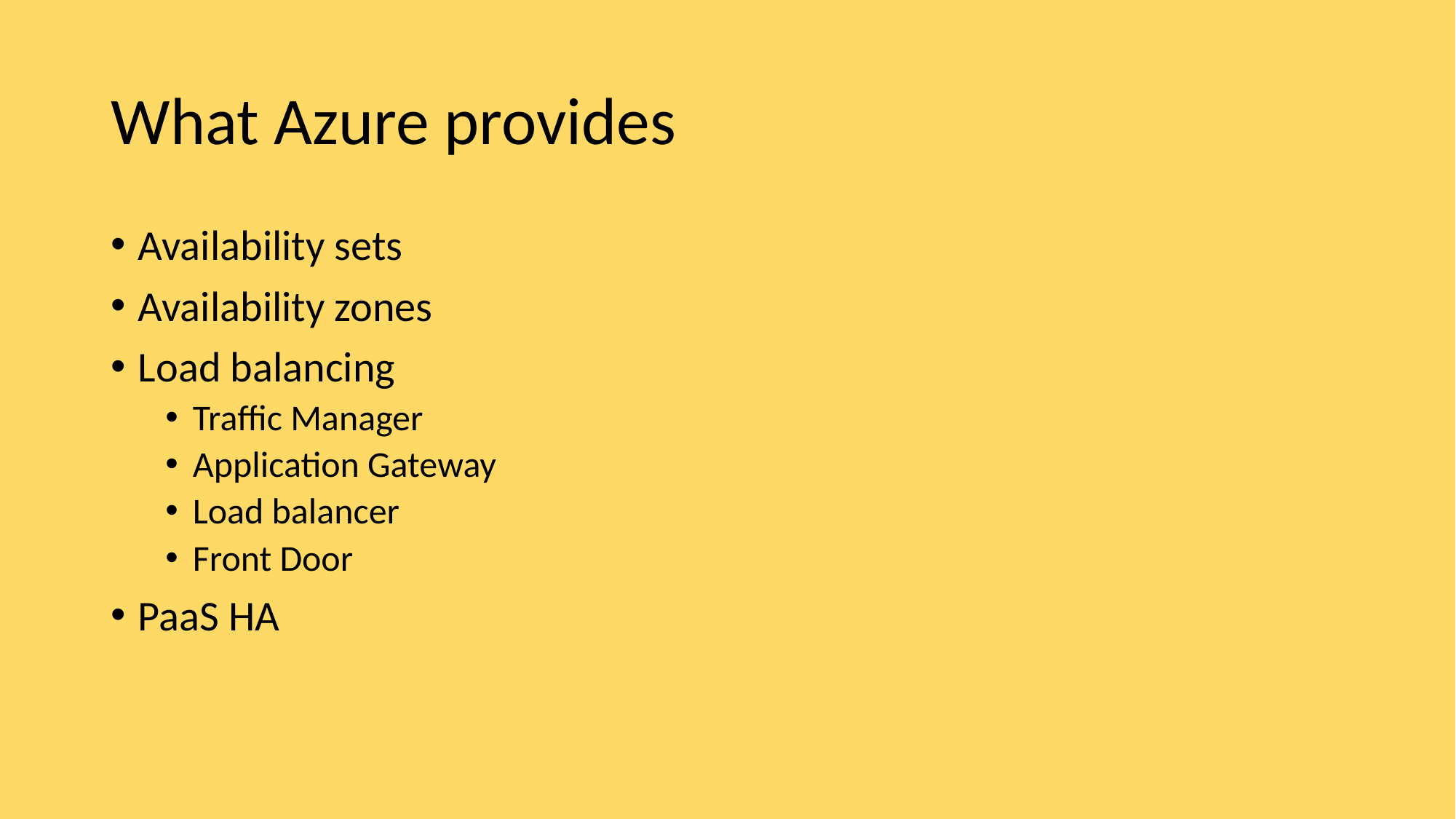

# What Azure provides
Availability sets
Availability zones
Load balancing
Traffic Manager
Application Gateway
Load balancer
Front Door
PaaS HA